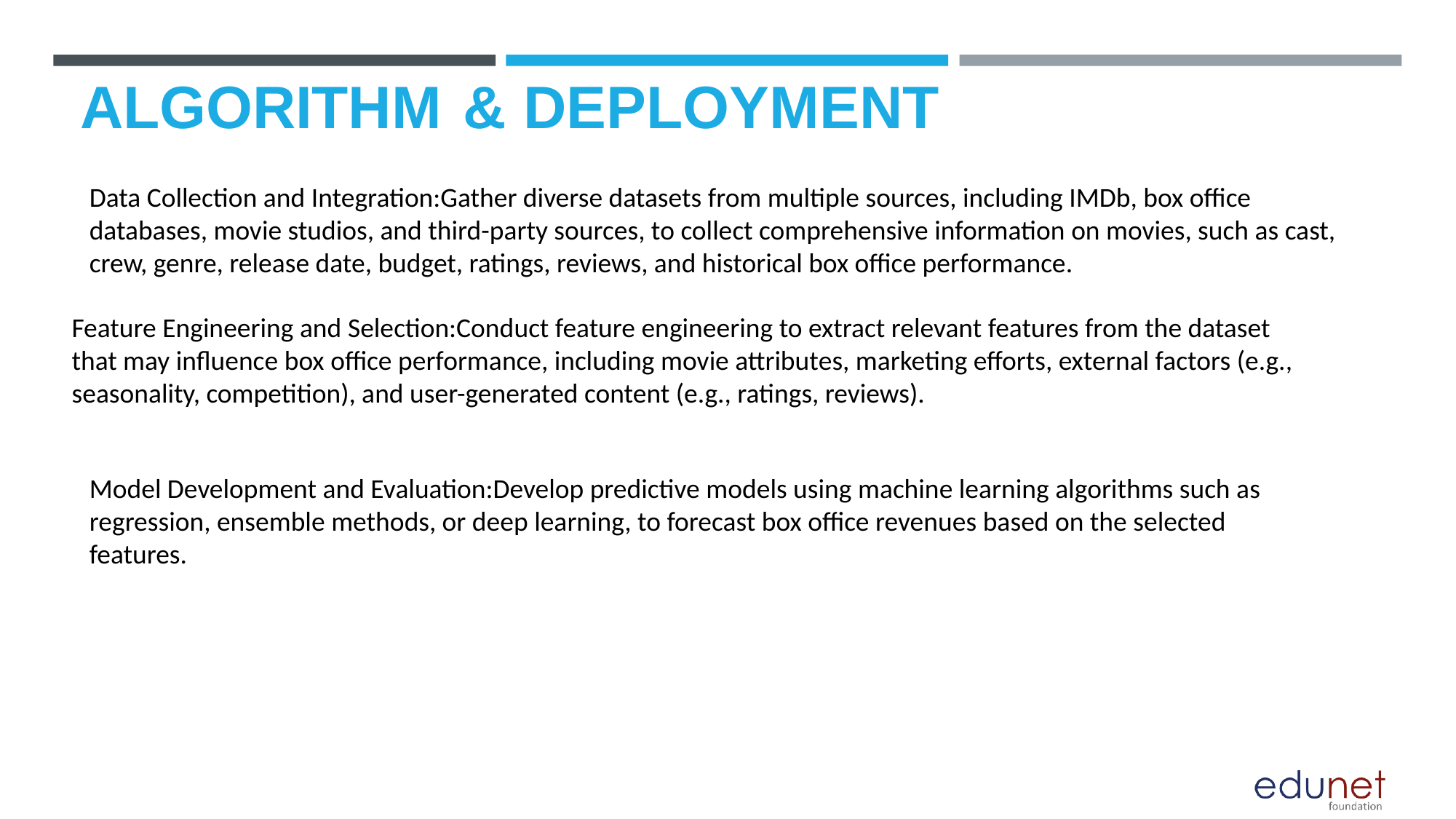

# ALGORITHM & DEPLOYMENT

Data Collection and Integration:Gather diverse datasets from multiple sources, including IMDb, box office databases, movie studios, and third-party sources, to collect comprehensive information on movies, such as cast, crew, genre, release date, budget, ratings, reviews, and historical box office performance.
Feature Engineering and Selection:Conduct feature engineering to extract relevant features from the dataset that may influence box office performance, including movie attributes, marketing efforts, external factors (e.g., seasonality, competition), and user-generated content (e.g., ratings, reviews).
Model Development and Evaluation:Develop predictive models using machine learning algorithms such as regression, ensemble methods, or deep learning, to forecast box office revenues based on the selected features.